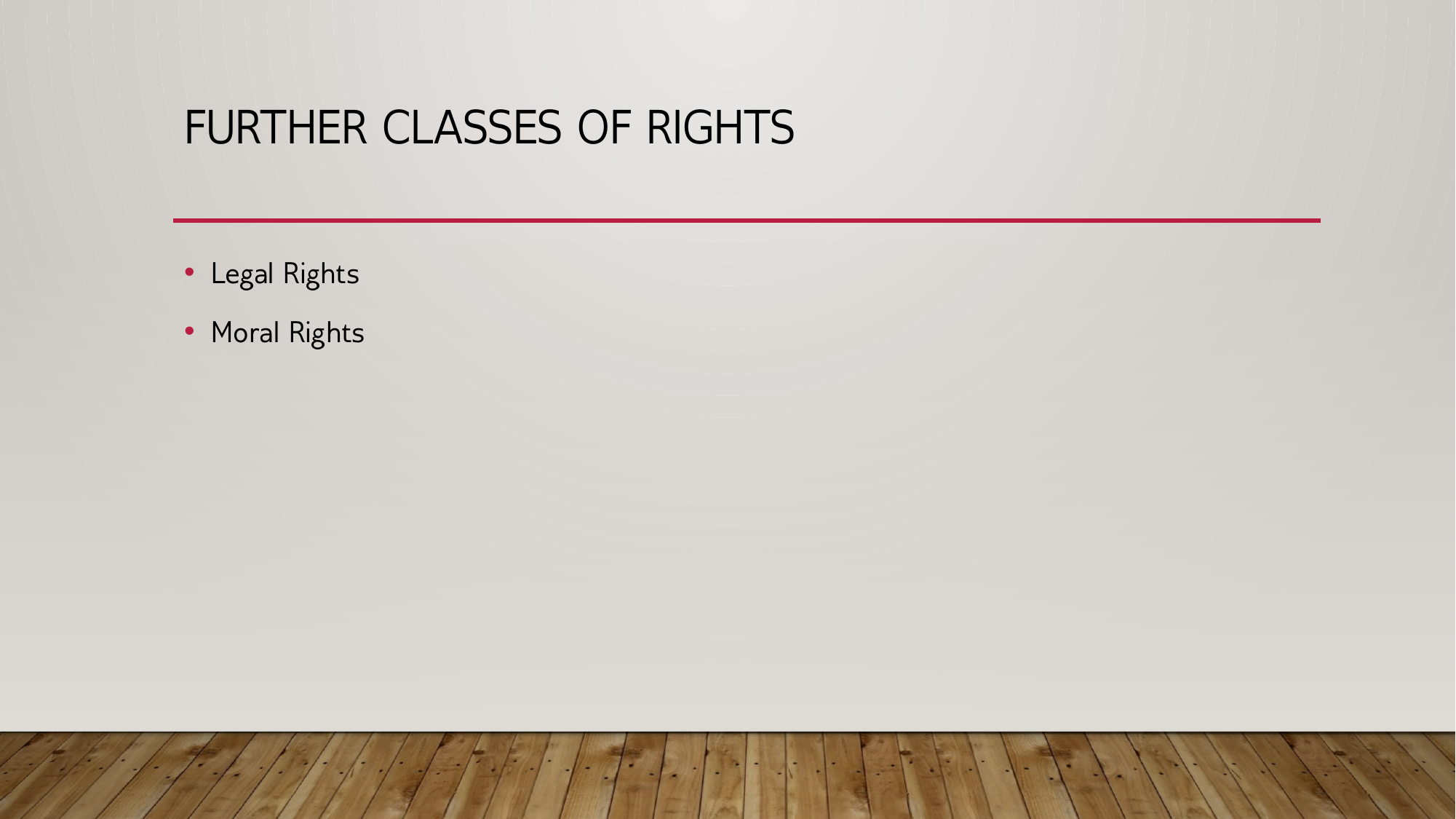

# Further classes of Rights
Legal Rights
Moral Rights